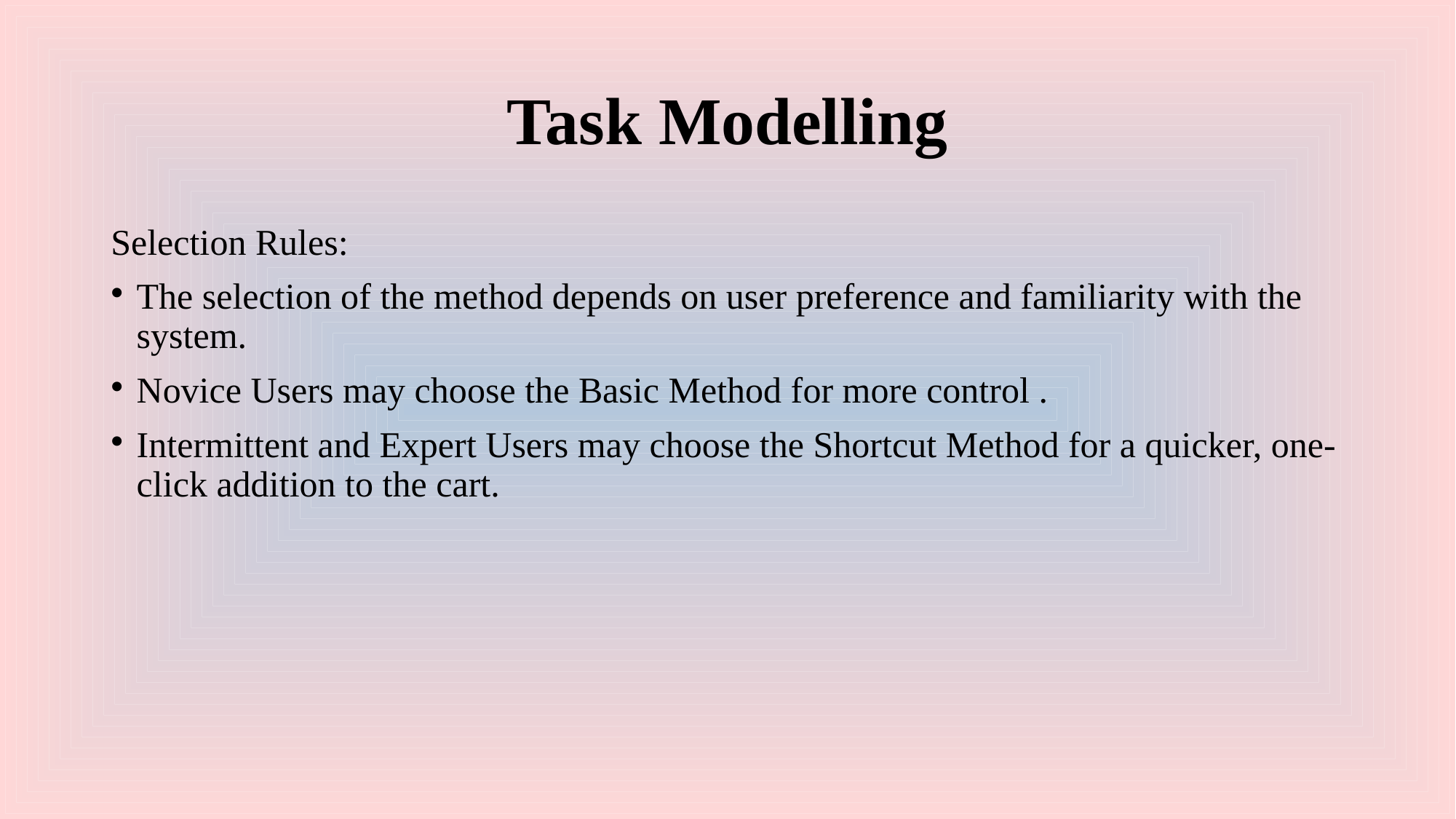

# Task Modelling
Selection Rules:
The selection of the method depends on user preference and familiarity with the system.
Novice Users may choose the Basic Method for more control .
Intermittent and Expert Users may choose the Shortcut Method for a quicker, one-click addition to the cart.